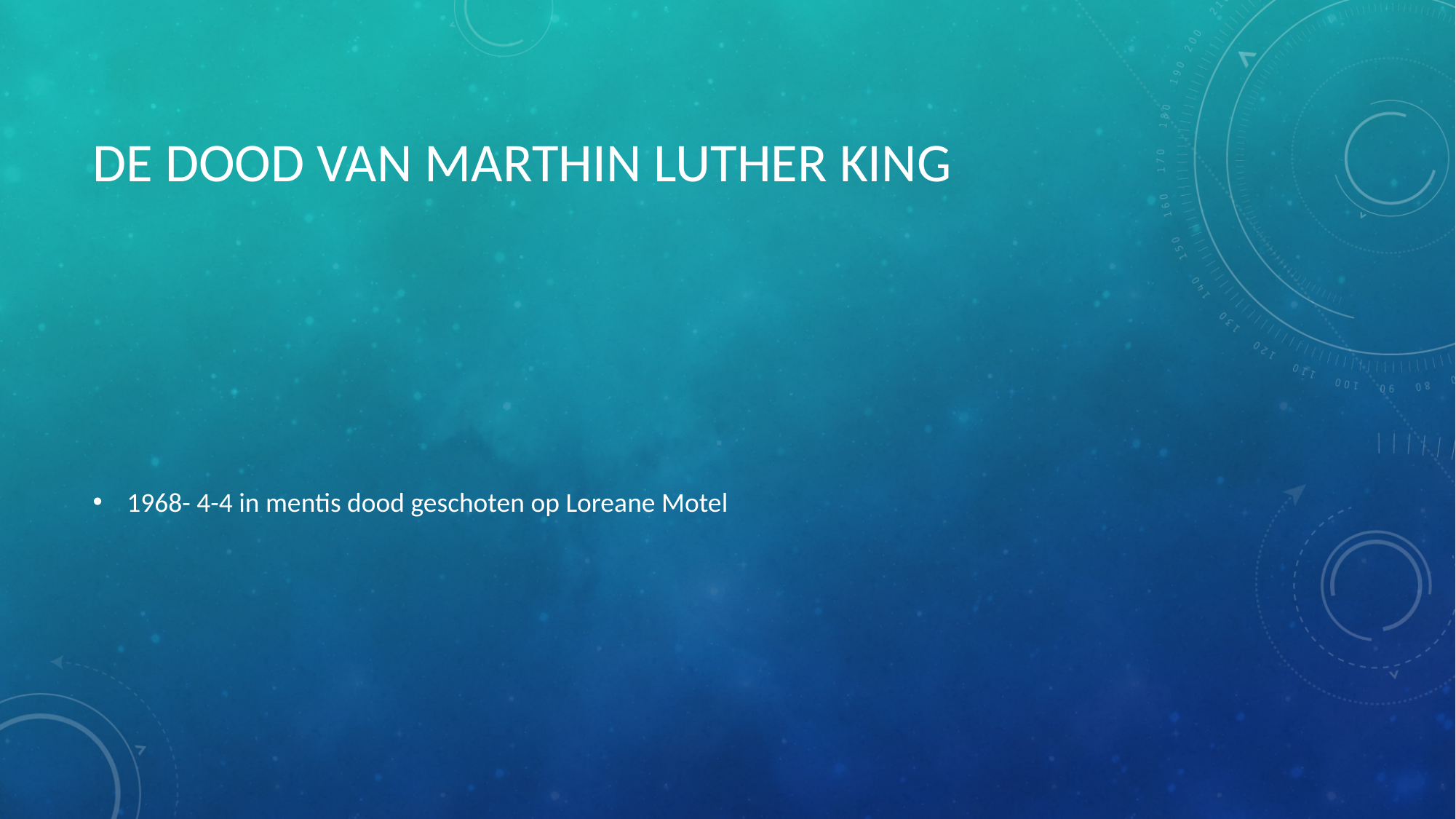

# De dood van marthin luther king
1968- 4-4 in mentis dood geschoten op Loreane Motel